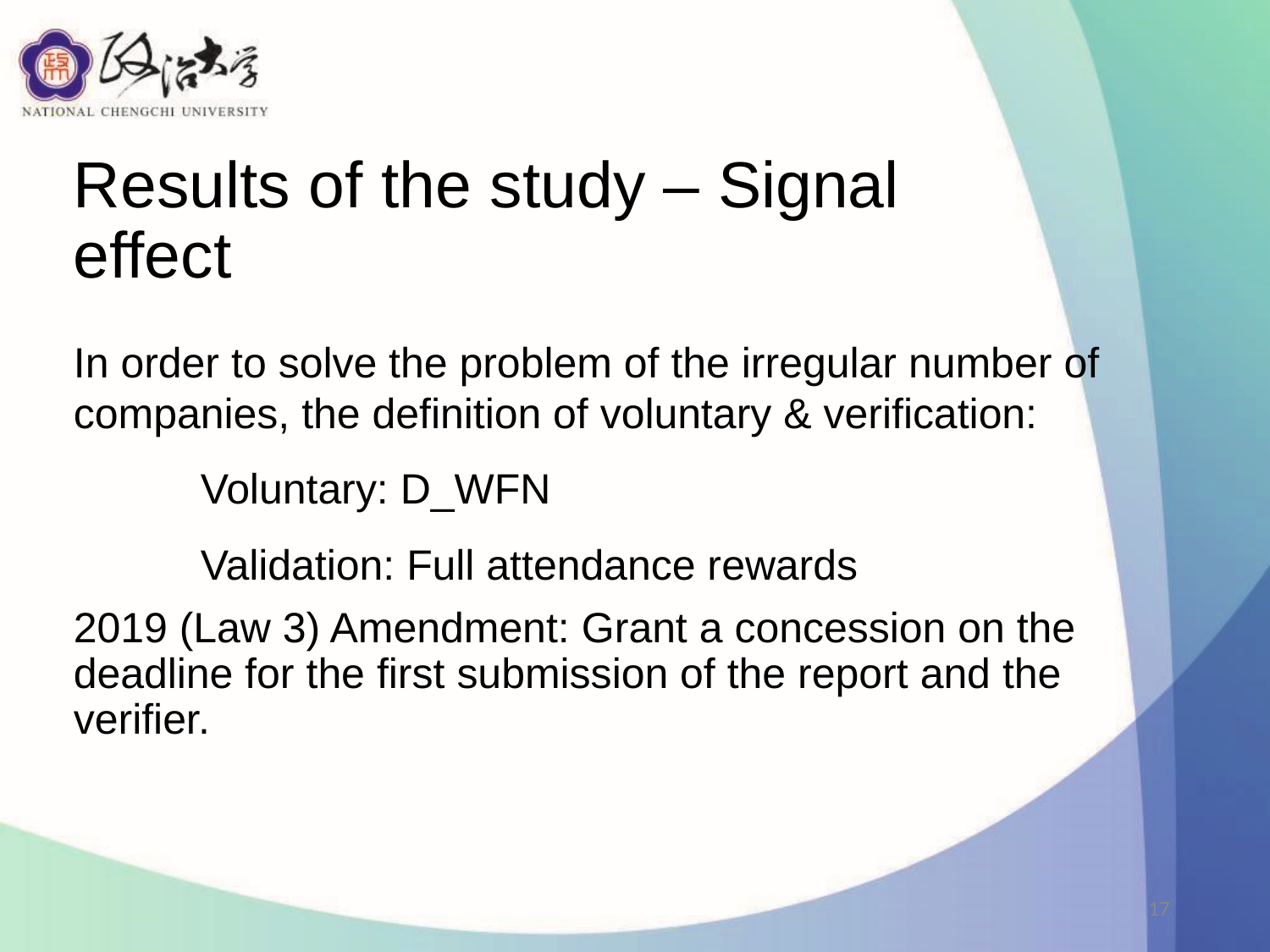

# Results of the study – Signal effect
In order to solve the problem of the irregular number of companies, the definition of voluntary & verification:
	Voluntary: D_WFN
	Validation: Full attendance rewards
2019 (Law 3) Amendment: Grant a concession on the deadline for the first submission of the report and the verifier.
17